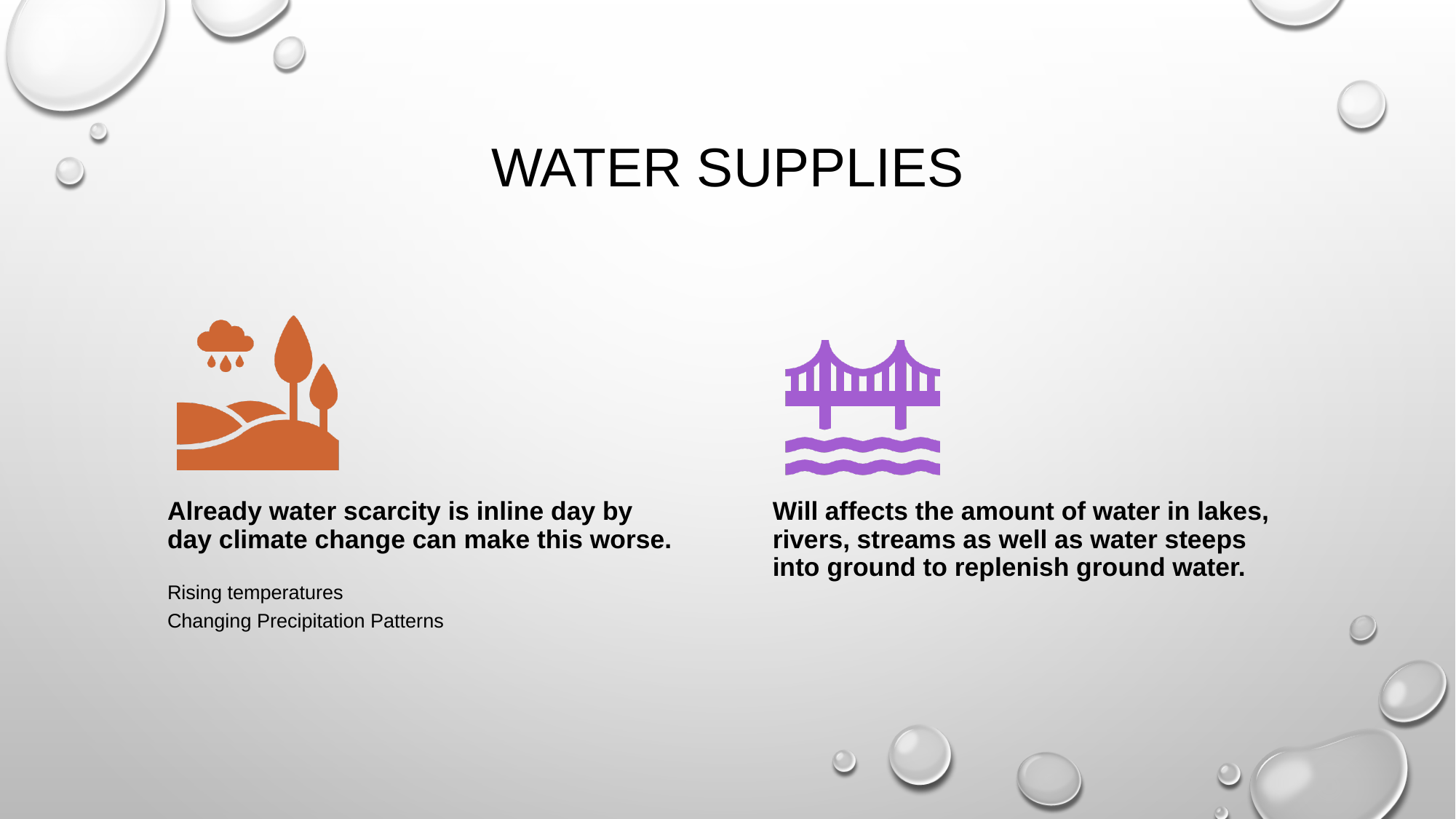

# Water supplies
Already water scarcity is inline day by day climate change can make this worse.
Rising temperatures
Changing Precipitation Patterns
Will affects the amount of water in lakes, rivers, streams as well as water steeps into ground to replenish ground water.